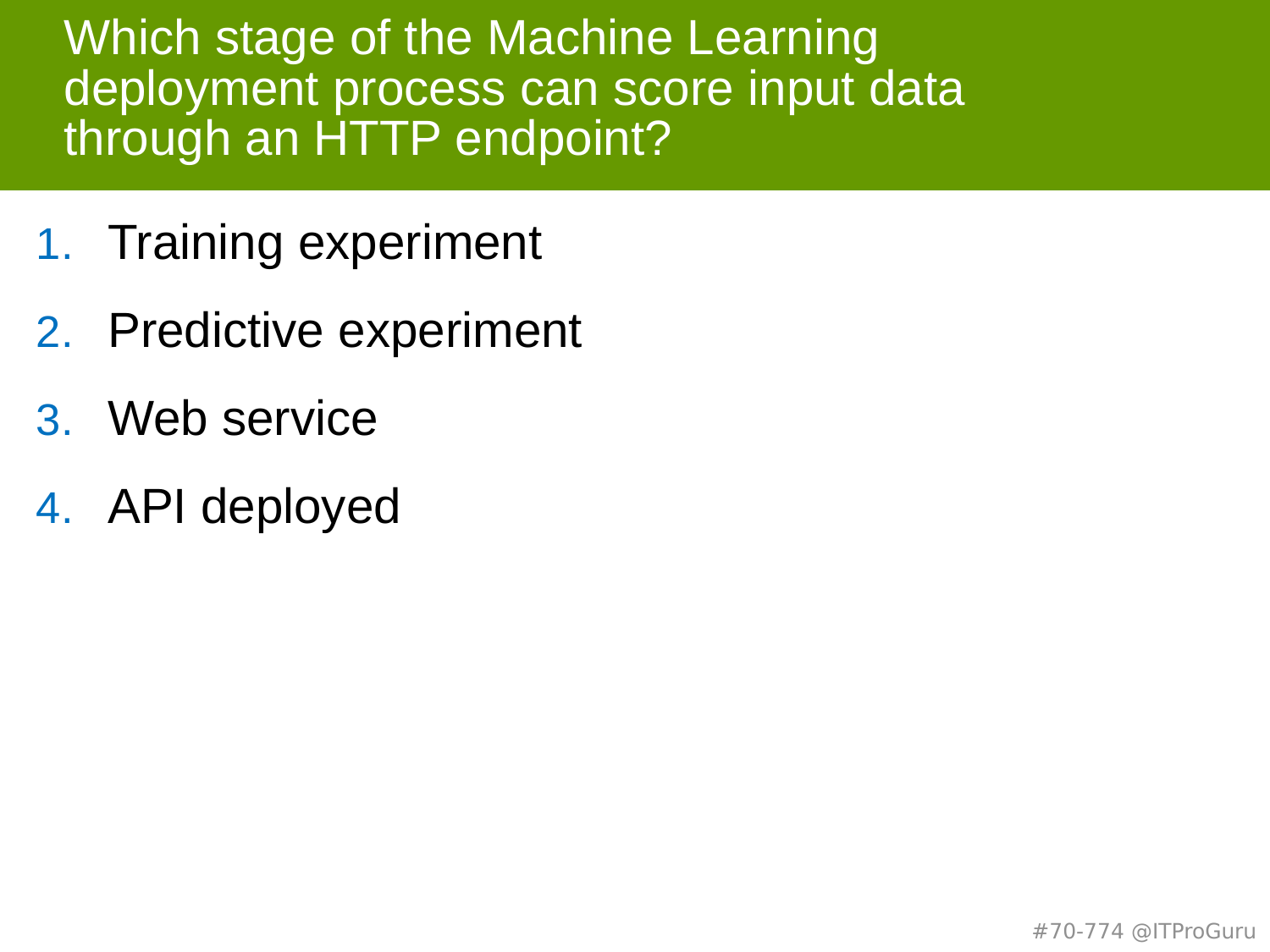

# Which stage of the Machine Learning deployment process can score input data through an HTTP endpoint?
Training experiment
Predictive experiment
Web service
API deployed